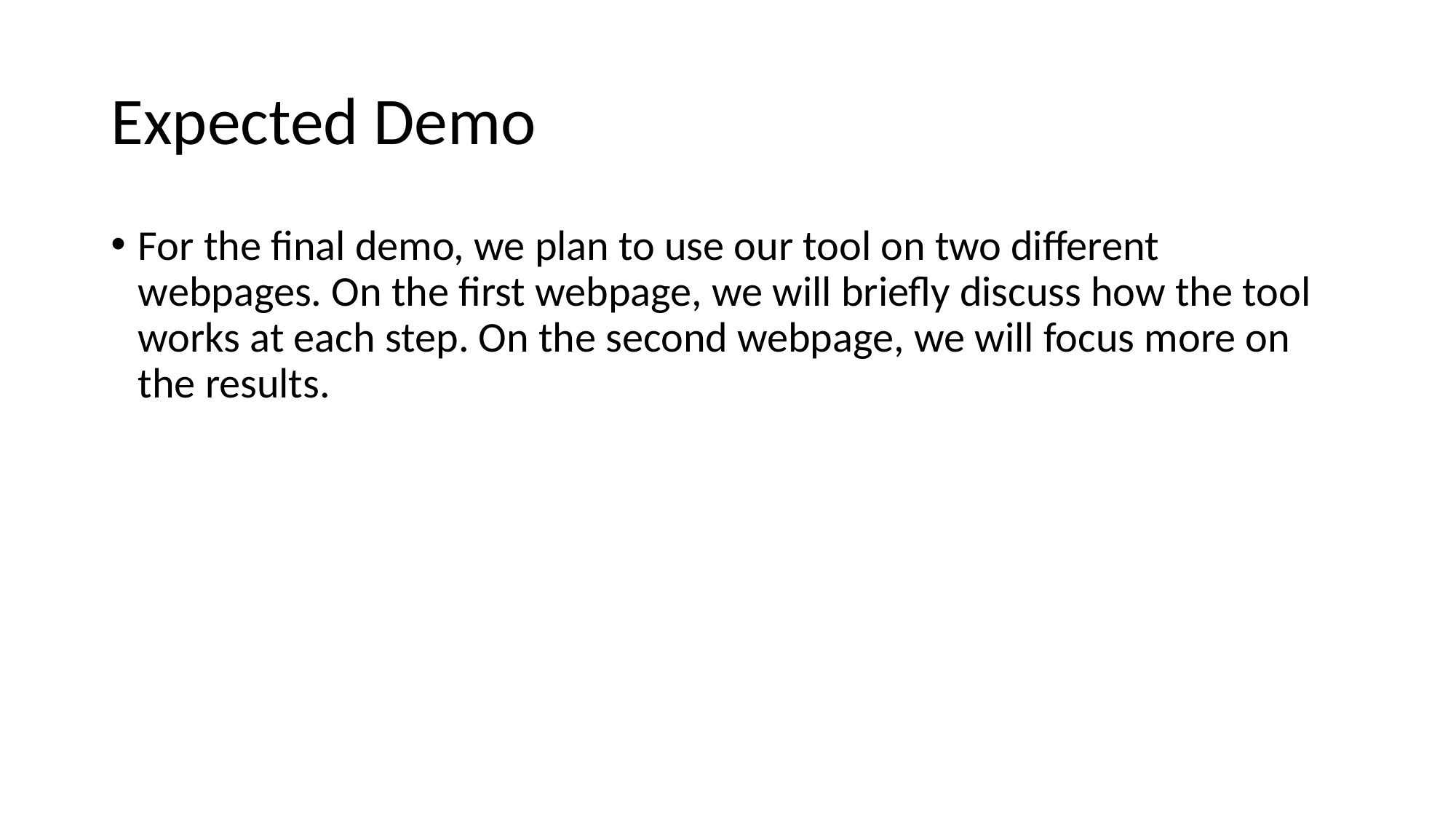

# Expected Demo
For the final demo, we plan to use our tool on two different webpages. On the first webpage, we will briefly discuss how the tool works at each step. On the second webpage, we will focus more on the results.